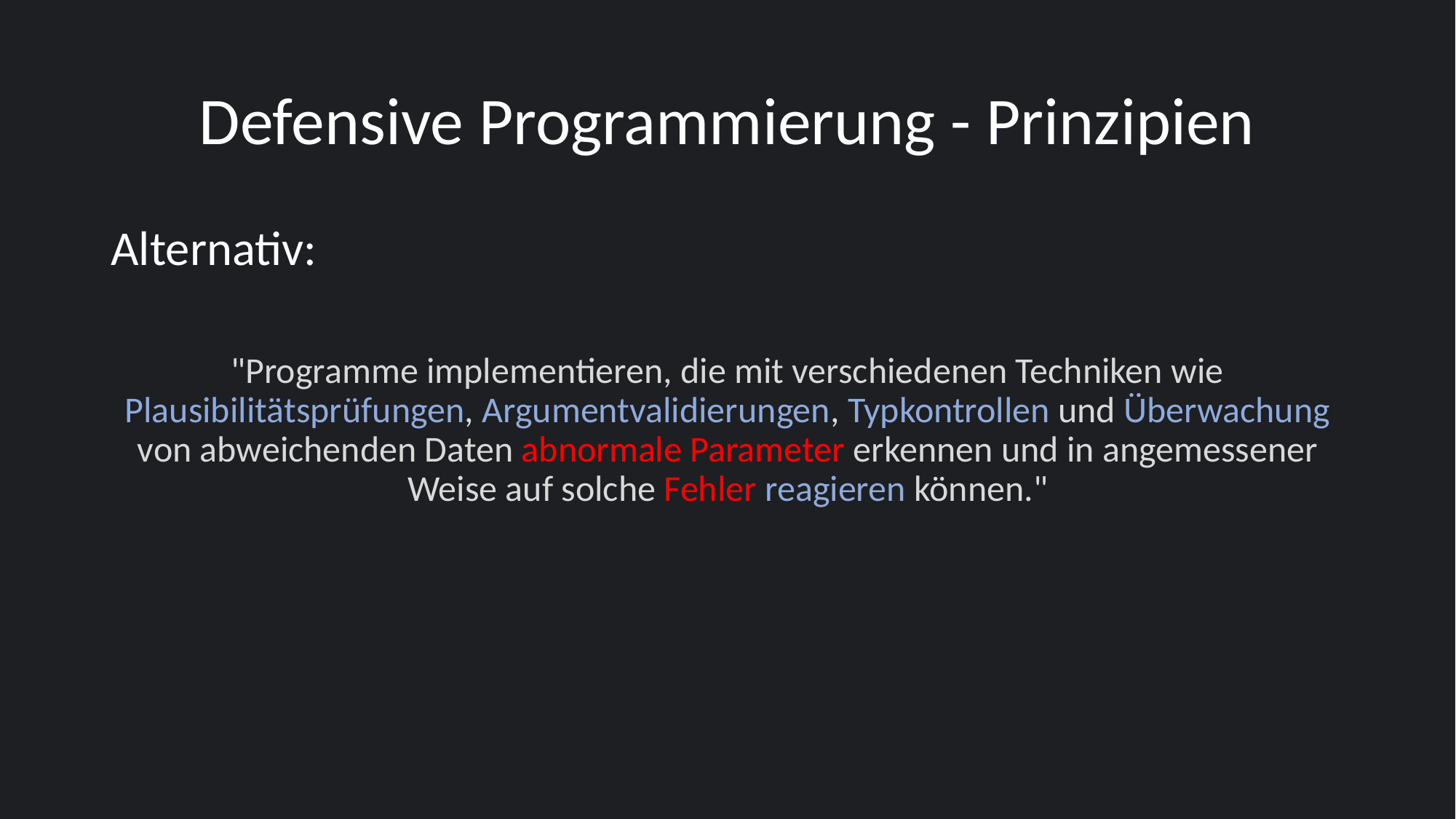

# Defensive Programmierung - Prinzipien
Alternativ:

"Programme implementieren, die mit verschiedenen Techniken wie Plausibilitätsprüfungen, Argumentvalidierungen, Typkontrollen und Überwachung von abweichenden Daten abnormale Parameter erkennen und in angemessener Weise auf solche Fehler reagieren können."